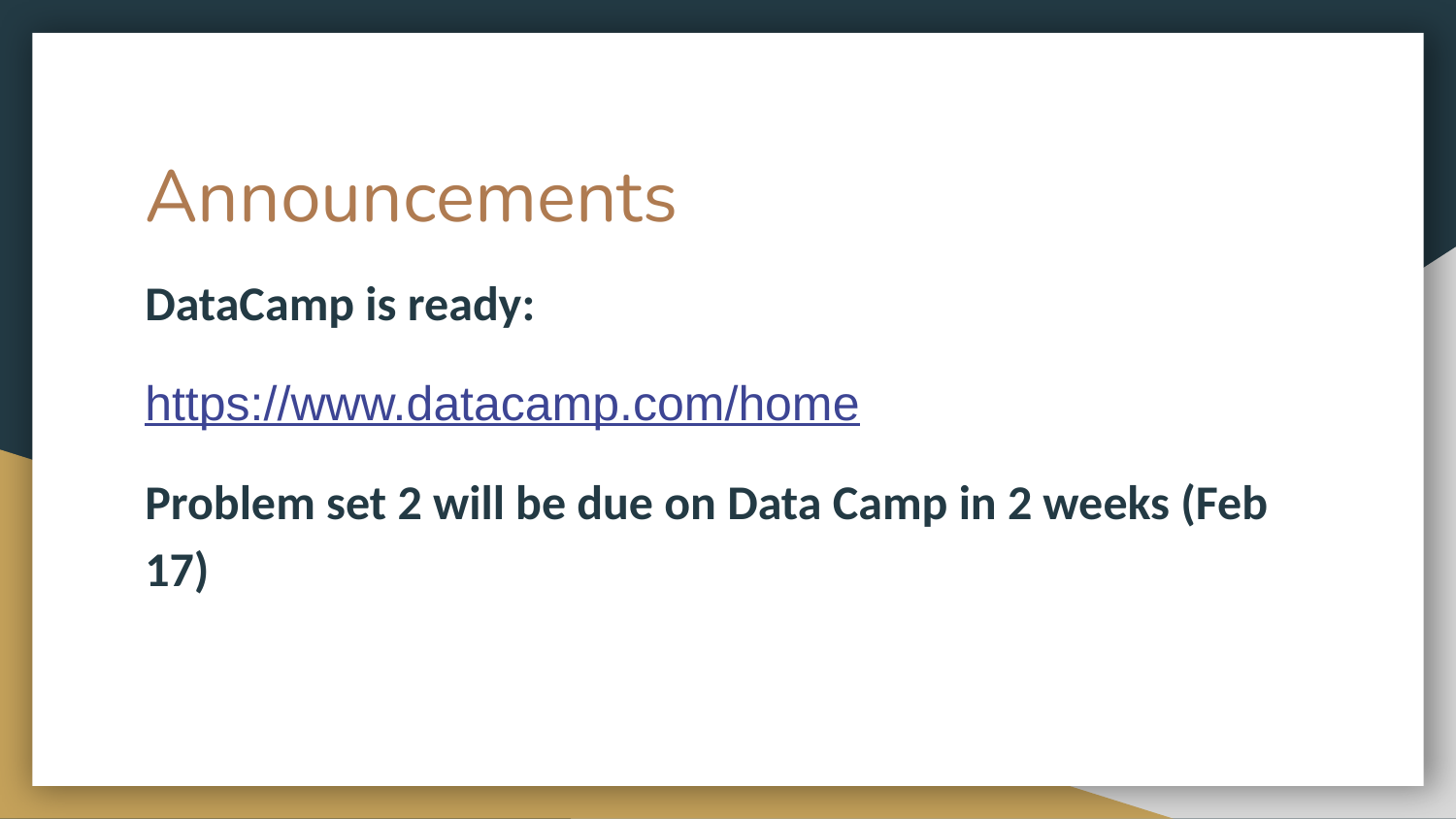

# Announcements
DataCamp is ready:
https://www.datacamp.com/home
Problem set 2 will be due on Data Camp in 2 weeks (Feb 17)